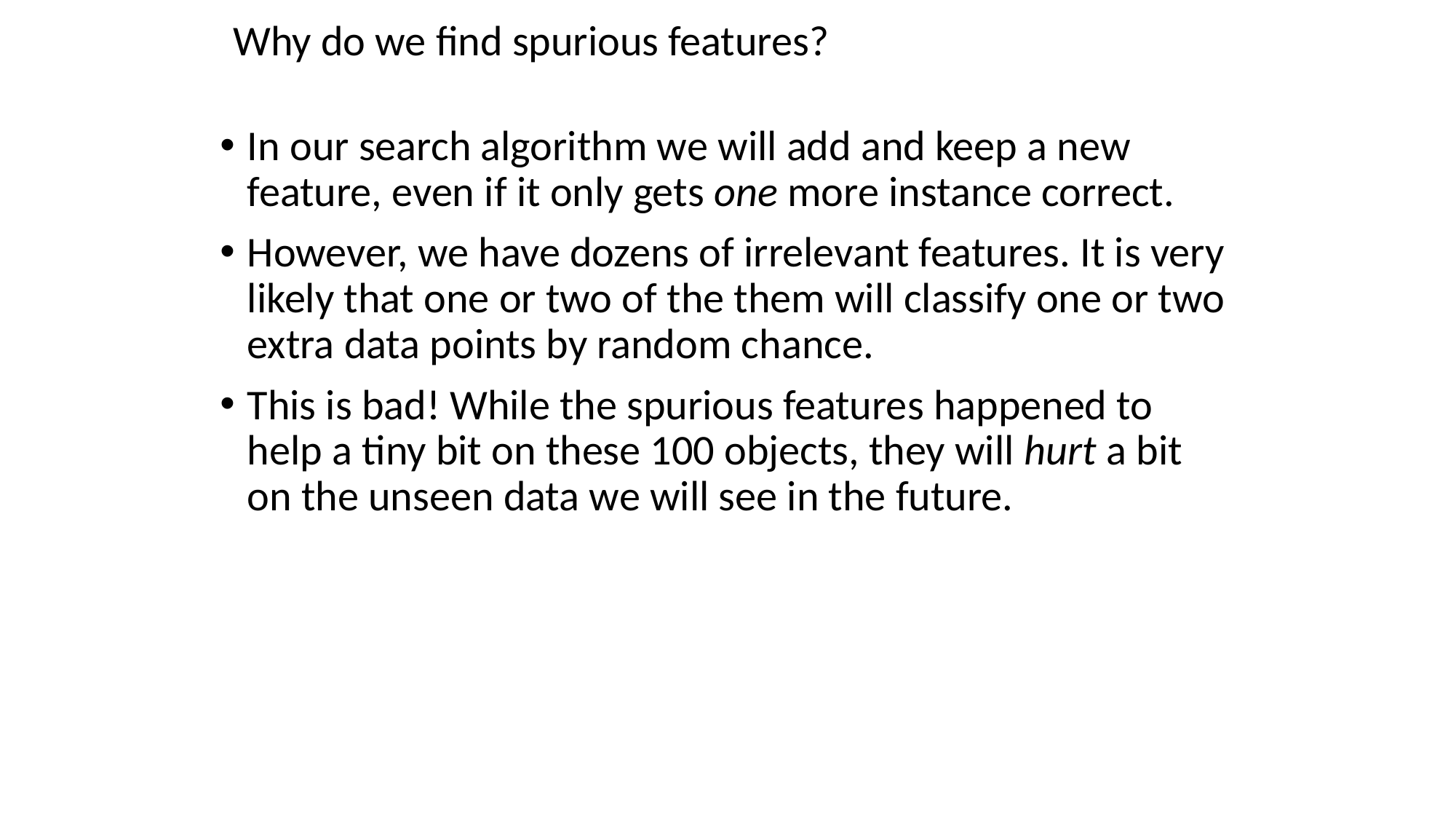

Why do we find spurious features?
In our search algorithm we will add and keep a new feature, even if it only gets one more instance correct.
However, we have dozens of irrelevant features. It is very likely that one or two of the them will classify one or two extra data points by random chance.
This is bad! While the spurious features happened to help a tiny bit on these 100 objects, they will hurt a bit on the unseen data we will see in the future.